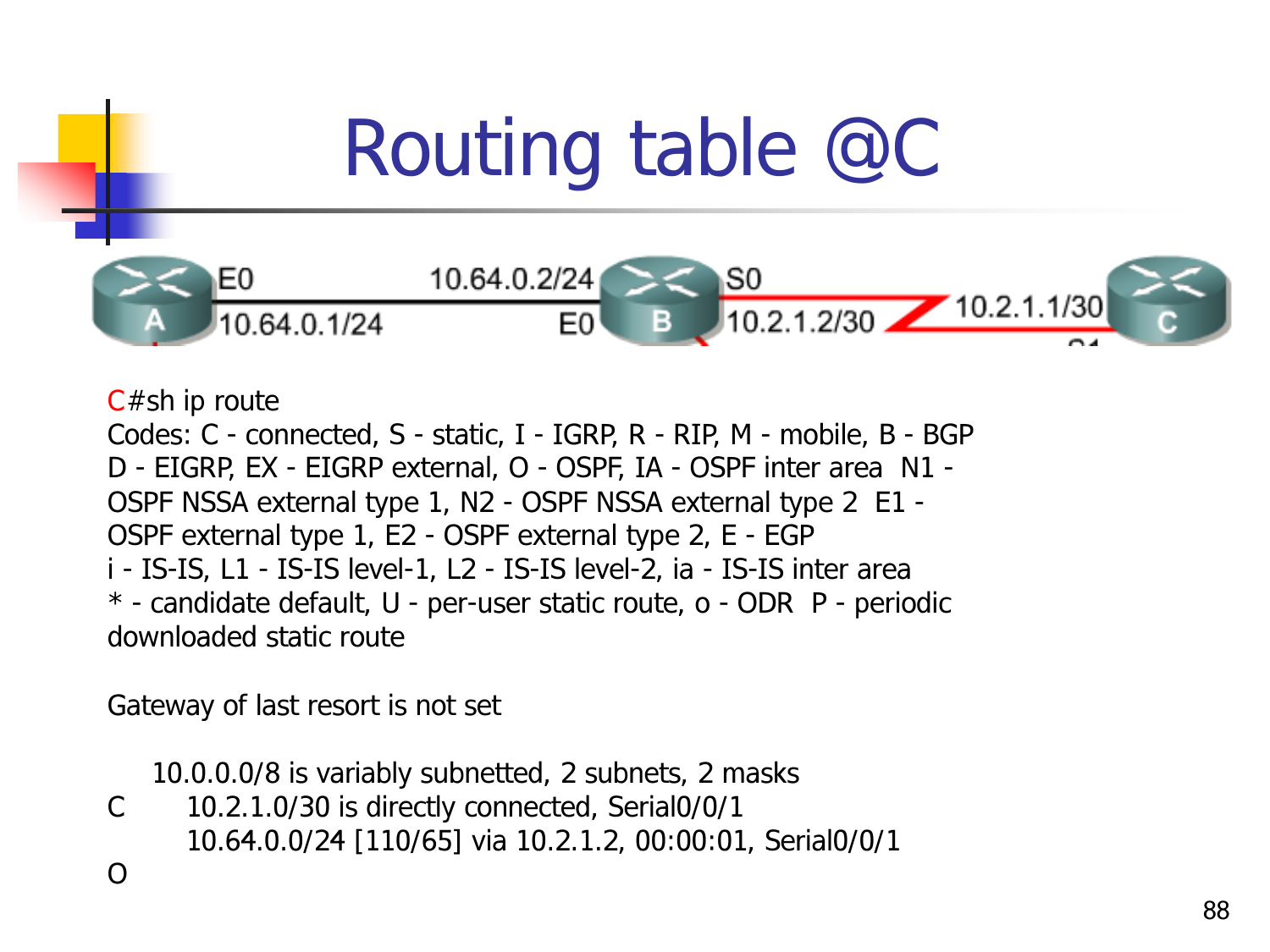

# Routing table @C

C#sh ip route
Codes: C - connected, S - static, I - IGRP, R - RIP, M - mobile, B - BGP  D - EIGRP, EX - EIGRP external, O - OSPF, IA - OSPF inter area  N1 - OSPF NSSA external type 1, N2 - OSPF NSSA external type 2  E1 - OSPF external type 1, E2 - OSPF external type 2, E - EGP
i - IS-IS, L1 - IS-IS level-1, L2 - IS-IS level-2, ia - IS-IS inter area
* - candidate default, U - per-user static route, o - ODR  P - periodic downloaded static route

Gateway of last resort is not set
10.0.0.0/8 is variably subnetted, 2 subnets, 2 masks  10.2.1.0/30 is directly connected, Serial0/0/1  10.64.0.0/24 [110/65] via 10.2.1.2, 00:00:01, Serial0/0/1
C  O
88